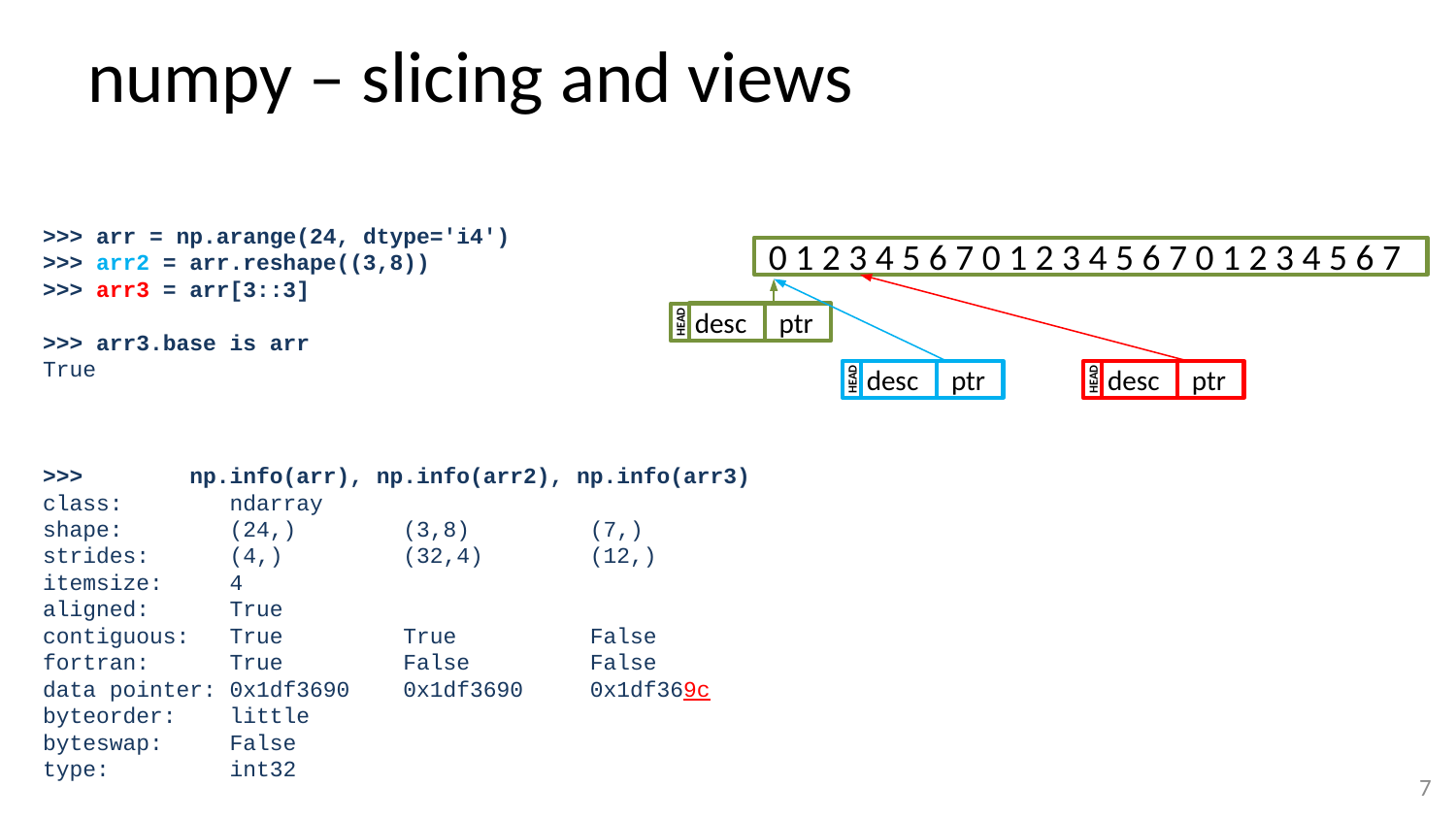

# numpy – slicing and views
>>> arr = np.arange(24, dtype='i4')
>>> arr2 = arr.reshape((3,8))
>>> arr3 = arr[3::3]

>>> arr3.base is arr
True

>>>        np.info(arr), np.info(arr2), np.info(arr3)
class:        ndarray
shape:        (24,)        (3,8)         (7,)
strides:      (4,)         (32,4)        (12,)
itemsize:     4
aligned:      True
contiguous:   True         True          False
fortran:      True         False         False
data pointer: 0x1df3690    0x1df3690     0x1df369c
byteorder:    little
byteswap:     False
type:         int32
0 1 2 3 4 5 6 7 0 1 2 3 4 5 6 7 0 1 2 3 4 5 6 7
desc
ptr
HEAD
desc
ptr
desc
ptr
HEAD
HEAD
7